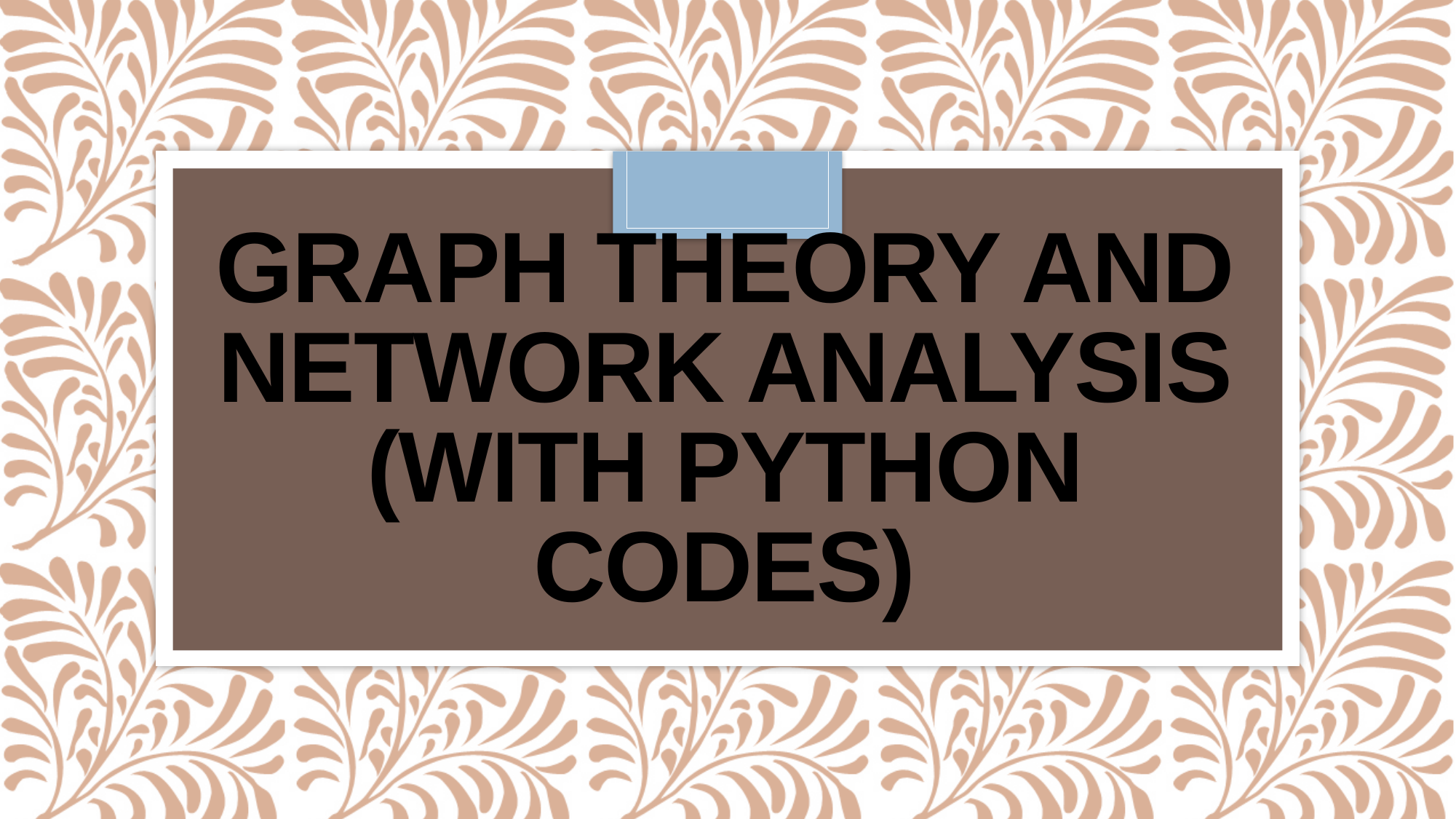

# Graph Theory and Network Analysis (with Python codes)